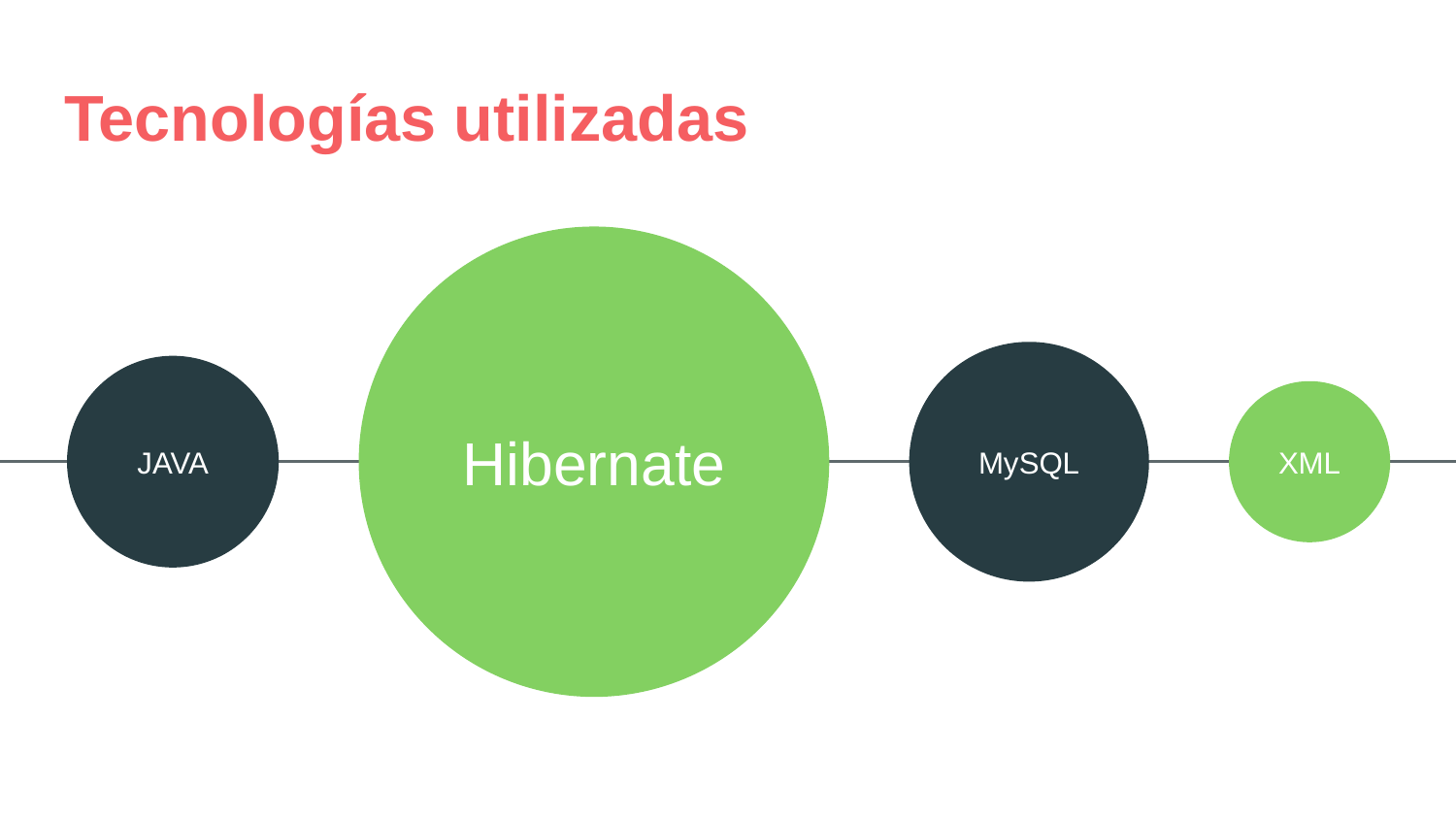

# Tecnologías utilizadas

JAVA
Hibernate
MySQL
XML